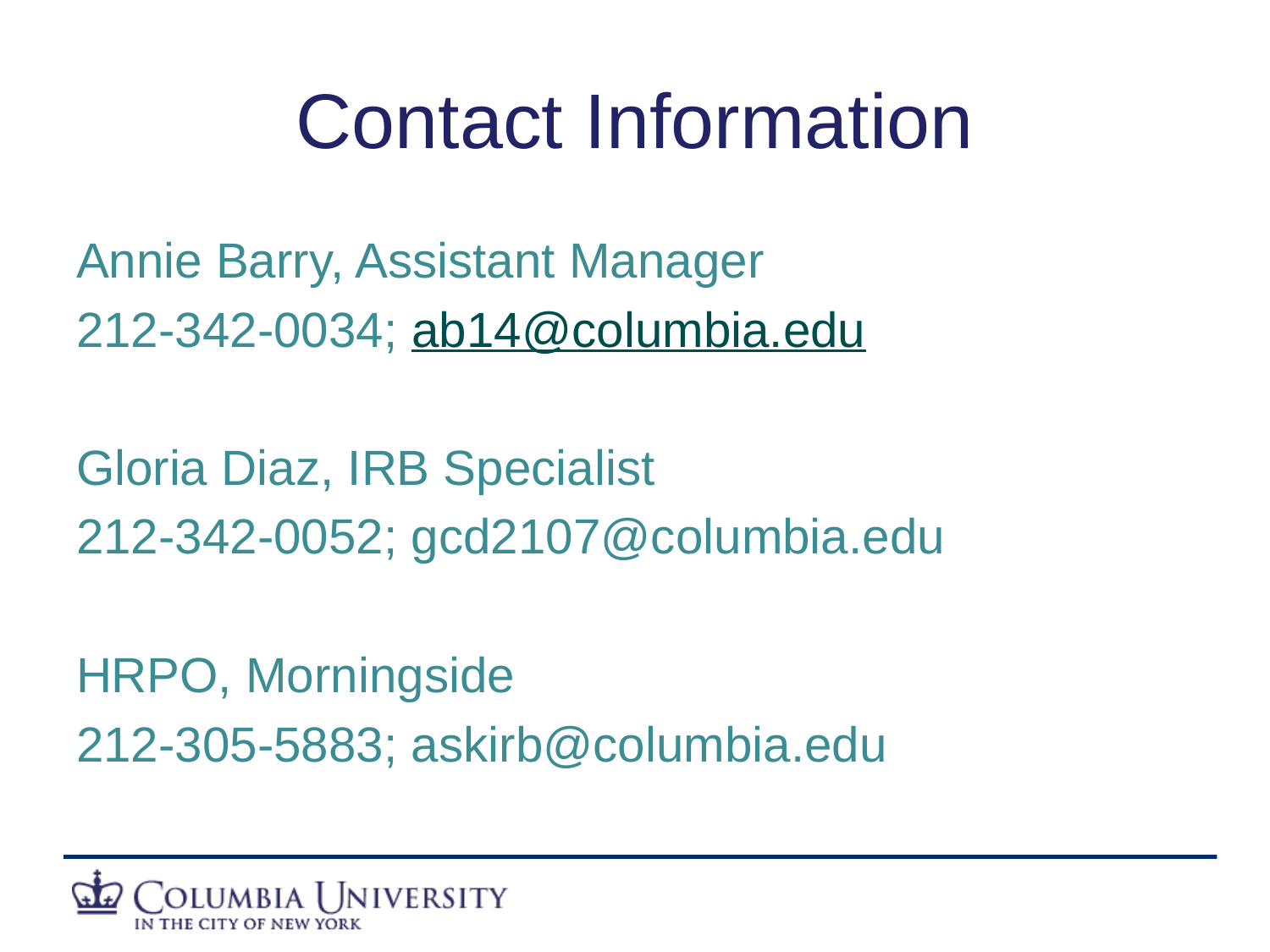

# Contact Information
Annie Barry, Assistant Manager
212-342-0034; ab14@columbia.edu

Gloria Diaz, IRB Specialist
212-342-0052; gcd2107@columbia.edu

HRPO, Morningside
212-305-5883; askirb@columbia.edu